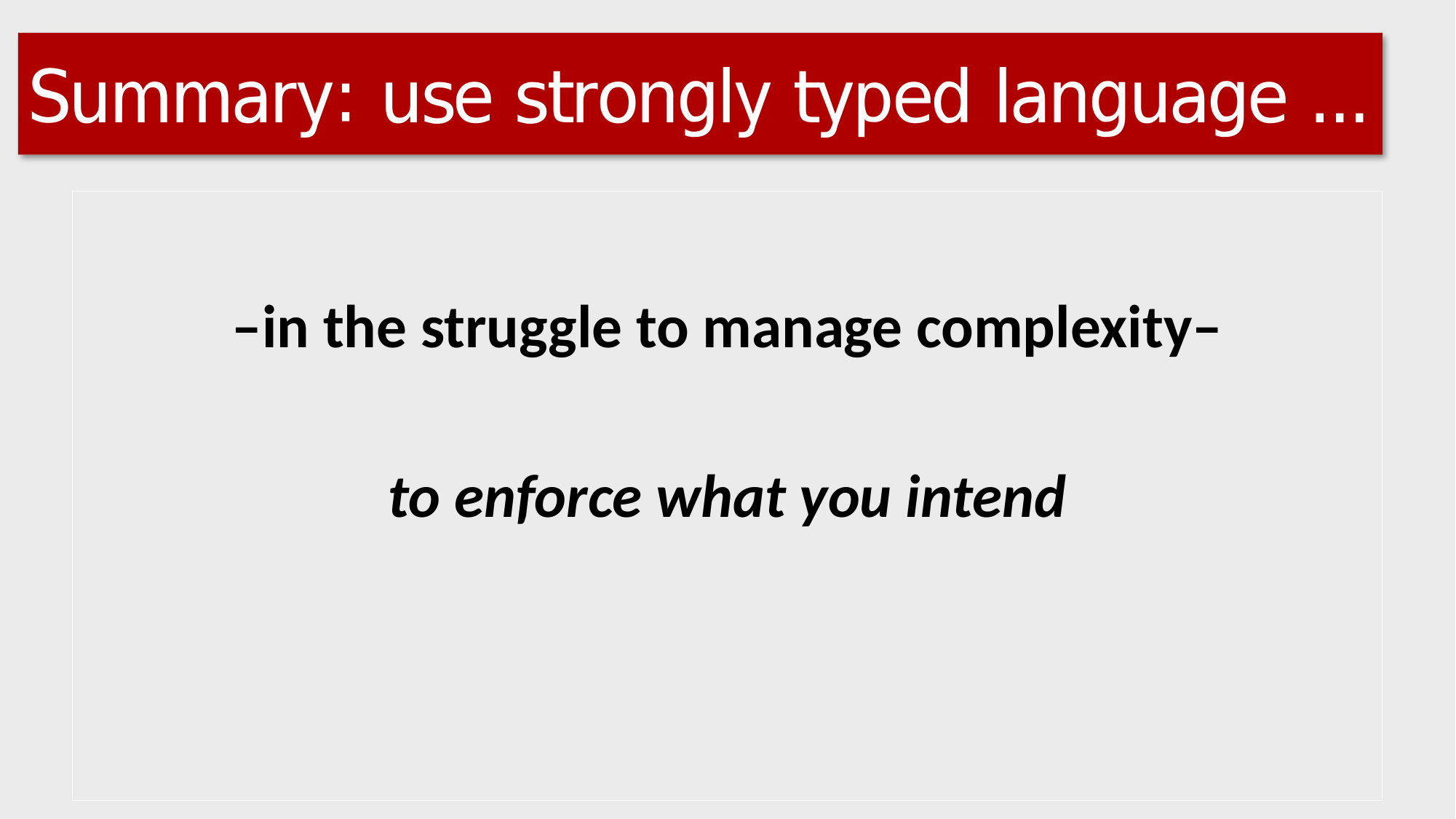

# Summary: use strongly typed language …

–in the struggle to manage complexity–

to enforce what you intend